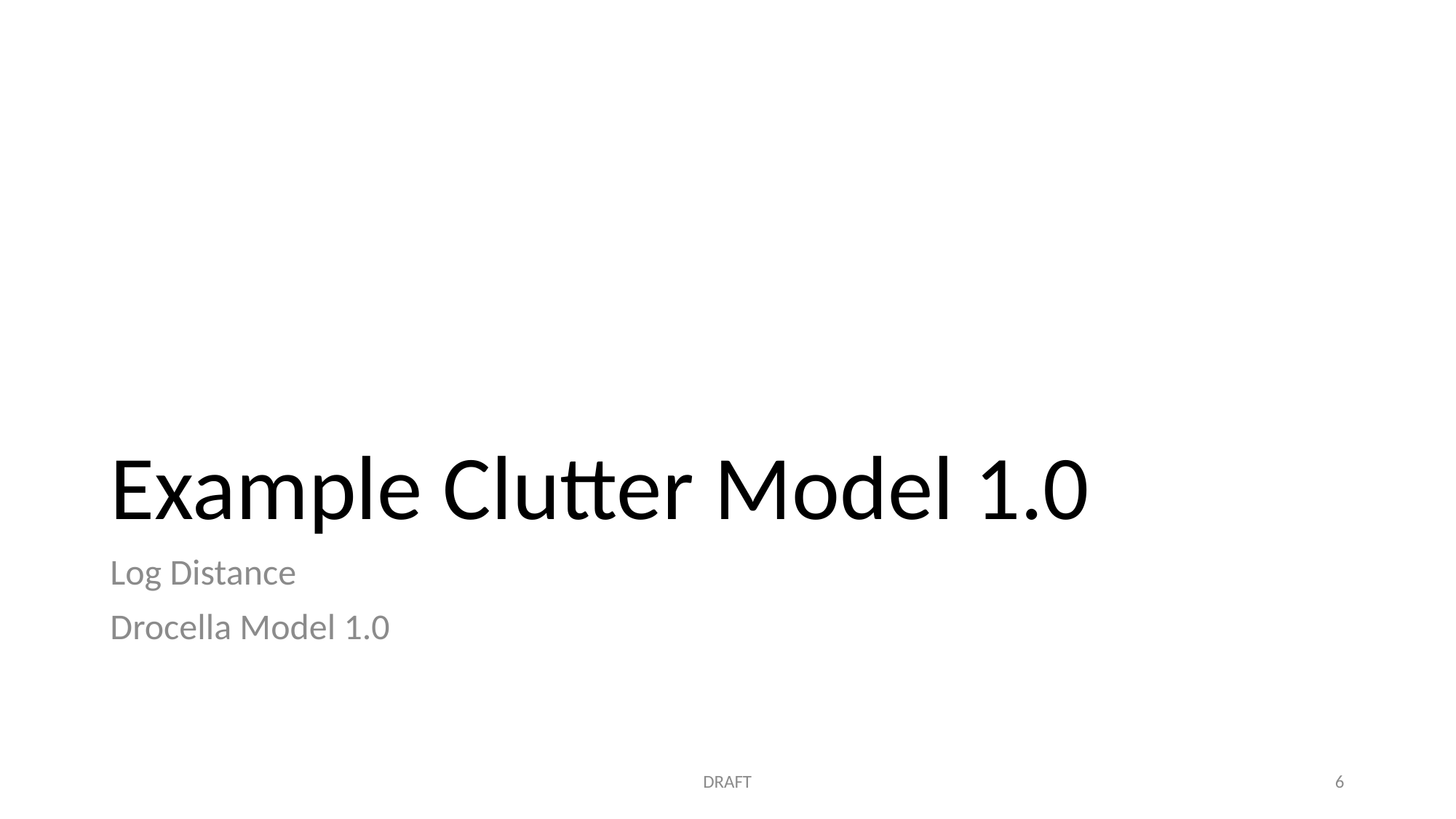

# Example Clutter Model 1.0
Log Distance
Drocella Model 1.0
DRAFT
6